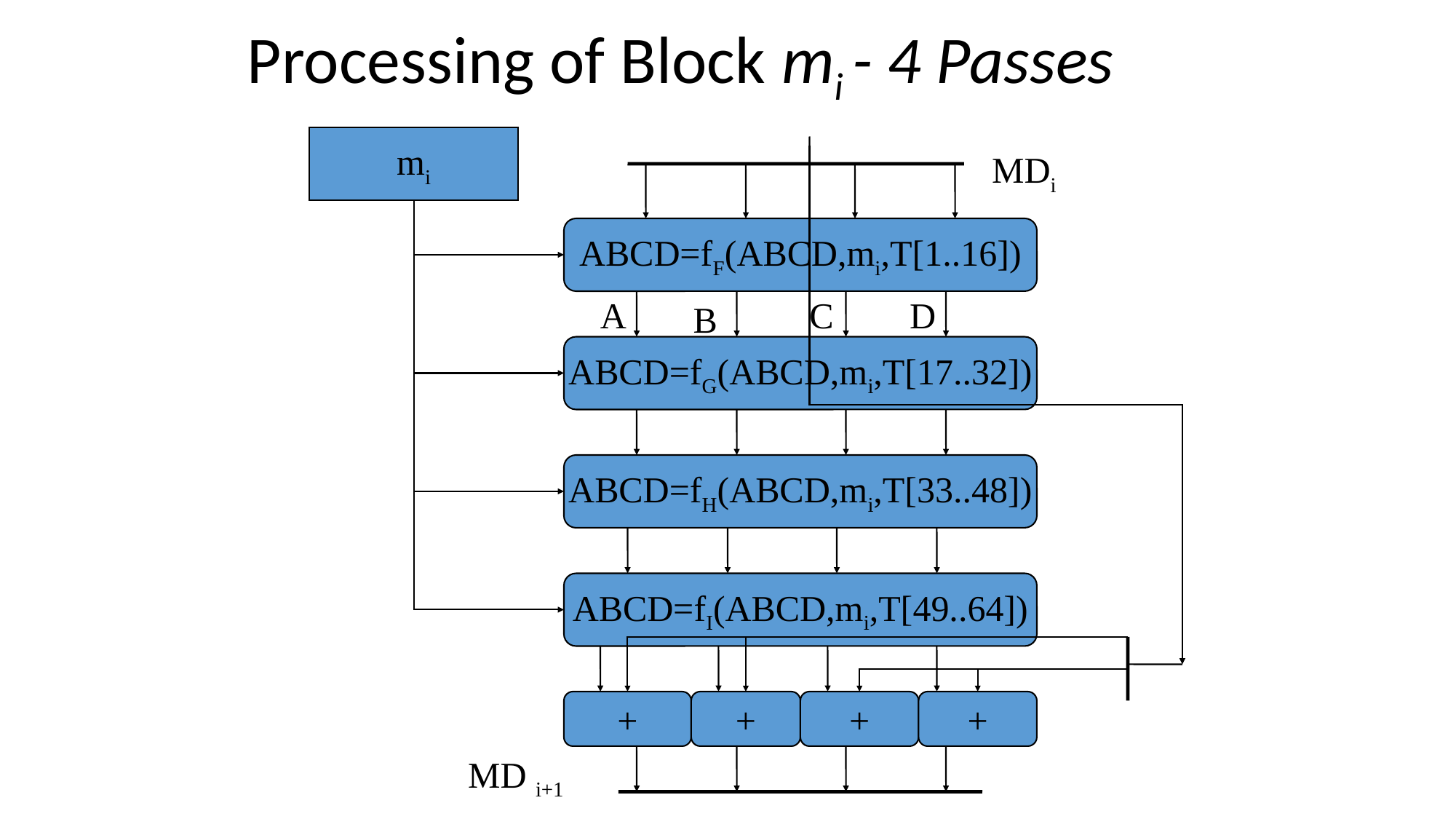

# Processing of Block mi - 4 Passes
mi

MDi

ABCD=fF(ABCD,mi,T[1..16])
A
C
D

B
ABCD=fG(ABCD,mi,T[17..32])

ABCD=fH(ABCD,mi,T[33..48])

ABCD=fI(ABCD,mi,T[49..64])

+
+
+
+
MD i+1